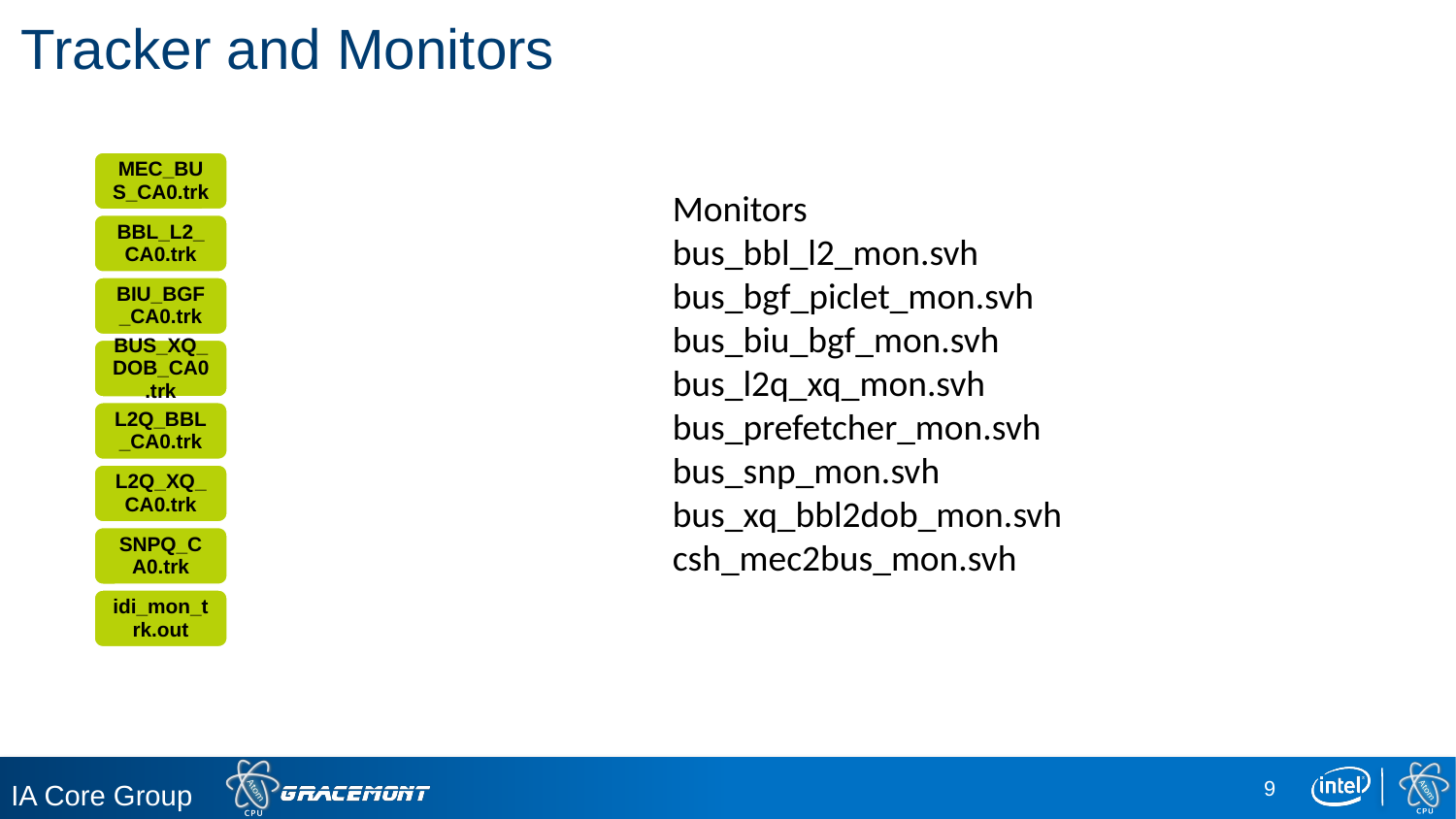

# Tracker and Monitors
MEC_BUS_CA0.trk
BBL_L2_CA0.trk
BIU_BGF_CA0.trk
BUS_XQ_DOB_CA0.trk
L2Q_BBL_CA0.trk
L2Q_XQ_CA0.trk
SNPQ_CA0.trk
idi_mon_trk.out
Monitors
bus_bbl_l2_mon.svh
bus_bgf_piclet_mon.svh
bus_biu_bgf_mon.svh
bus_l2q_xq_mon.svh
bus_prefetcher_mon.svh
bus_snp_mon.svh
bus_xq_bbl2dob_mon.svh
csh_mec2bus_mon.svh